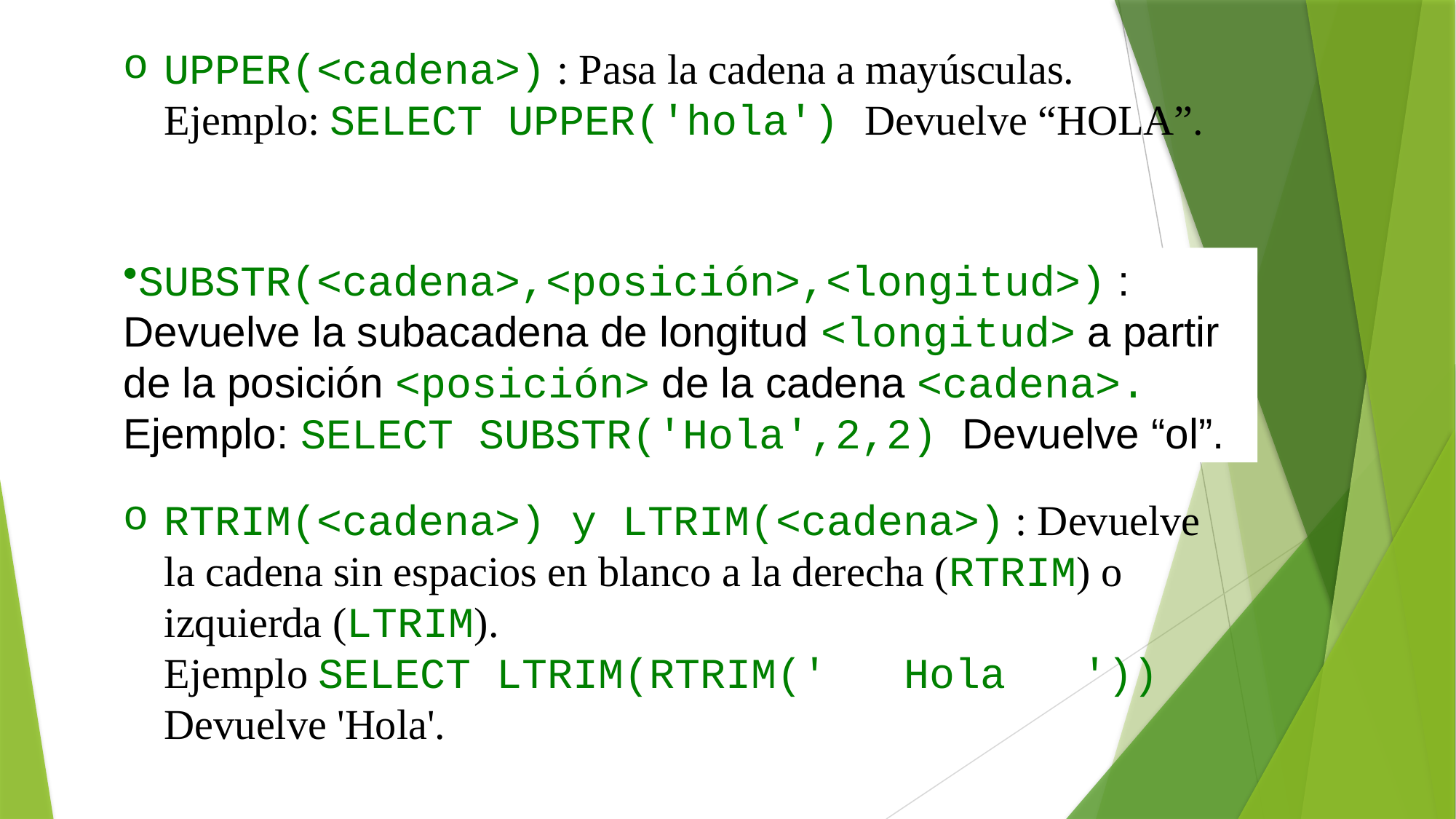

UPPER(<cadena>) : Pasa la cadena a mayúsculas.
Ejemplo: SELECT UPPER('hola') Devuelve “HOLA”.
SUBSTR(<cadena>,<posición>,<longitud>) : Devuelve la subacadena de longitud <longitud> a partir de la posición <posición> de la cadena <cadena>.
Ejemplo: SELECT SUBSTR('Hola',2,2) Devuelve “ol”.
RTRIM(<cadena>) y LTRIM(<cadena>) : Devuelve la cadena sin espacios en blanco a la derecha (RTRIM) o izquierda (LTRIM).
Ejemplo SELECT LTRIM(RTRIM('   Hola   ')) Devuelve 'Hola'.